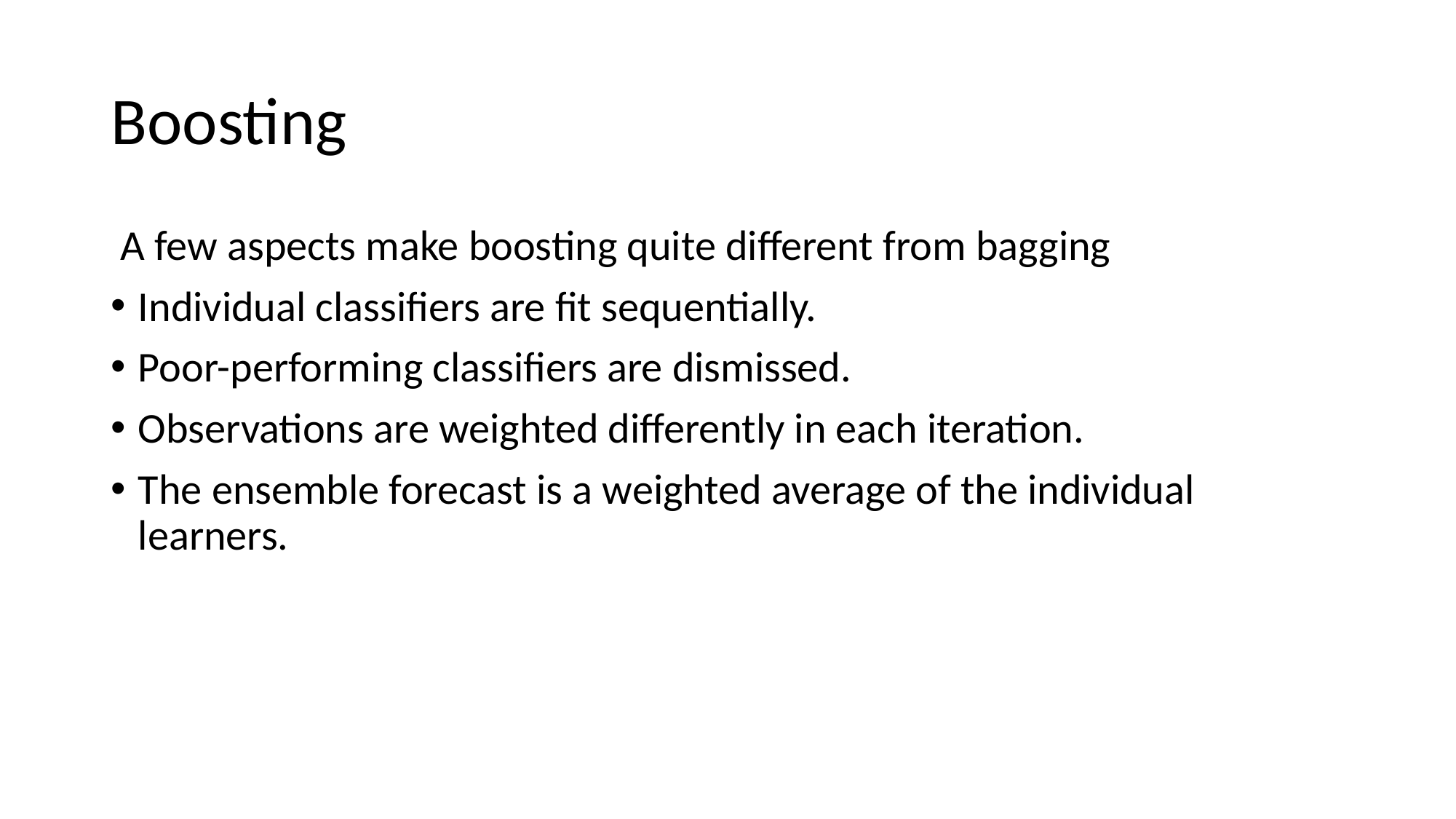

# Boosting
 A few aspects make boosting quite different from bagging
Individual classifiers are fit sequentially.
Poor-performing classifiers are dismissed.
Observations are weighted differently in each iteration.
The ensemble forecast is a weighted average of the individual learners.